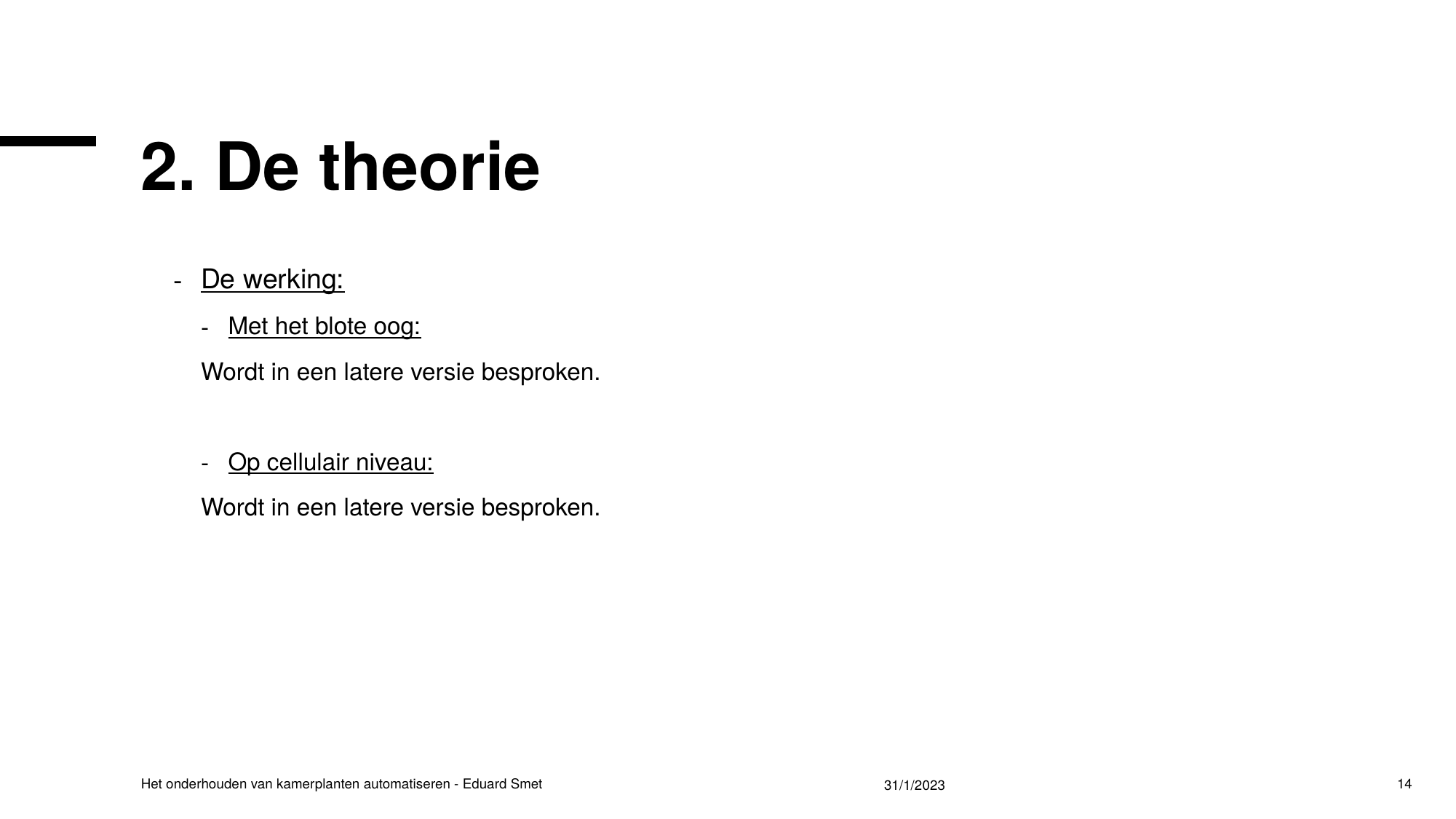

# 2. De theorie
De werking:
Met het blote oog:
Wordt in een latere versie besproken.

Op cellulair niveau:
Wordt in een latere versie besproken.
Het onderhouden van kamerplanten automatiseren - Eduard Smet
31/1/2023
14